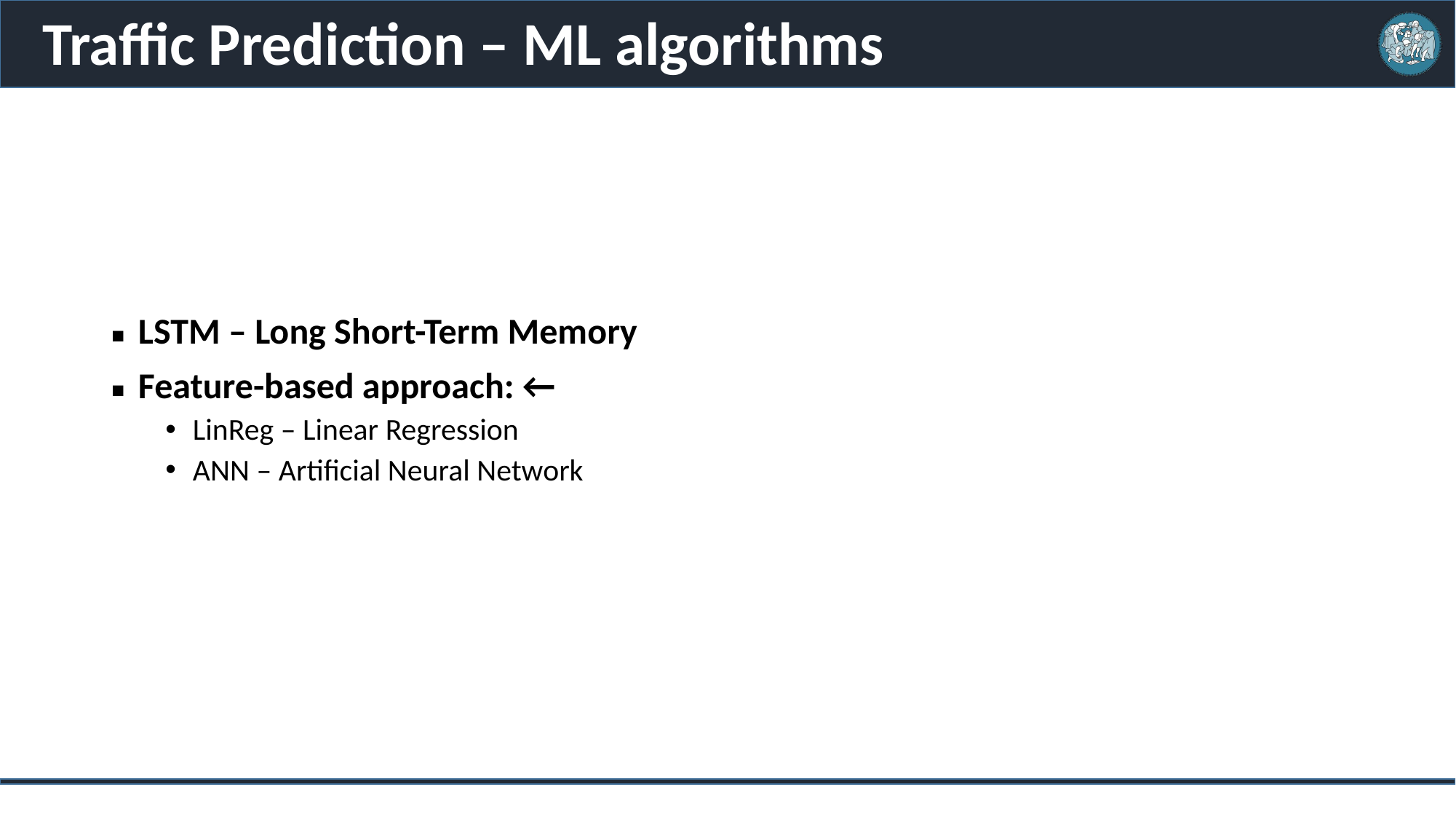

# Traffic Prediction – ML algorithms
LSTM – Long Short-Term Memory
Feature-based approach: ←
LinReg – Linear Regression
ANN – Artificial Neural Network